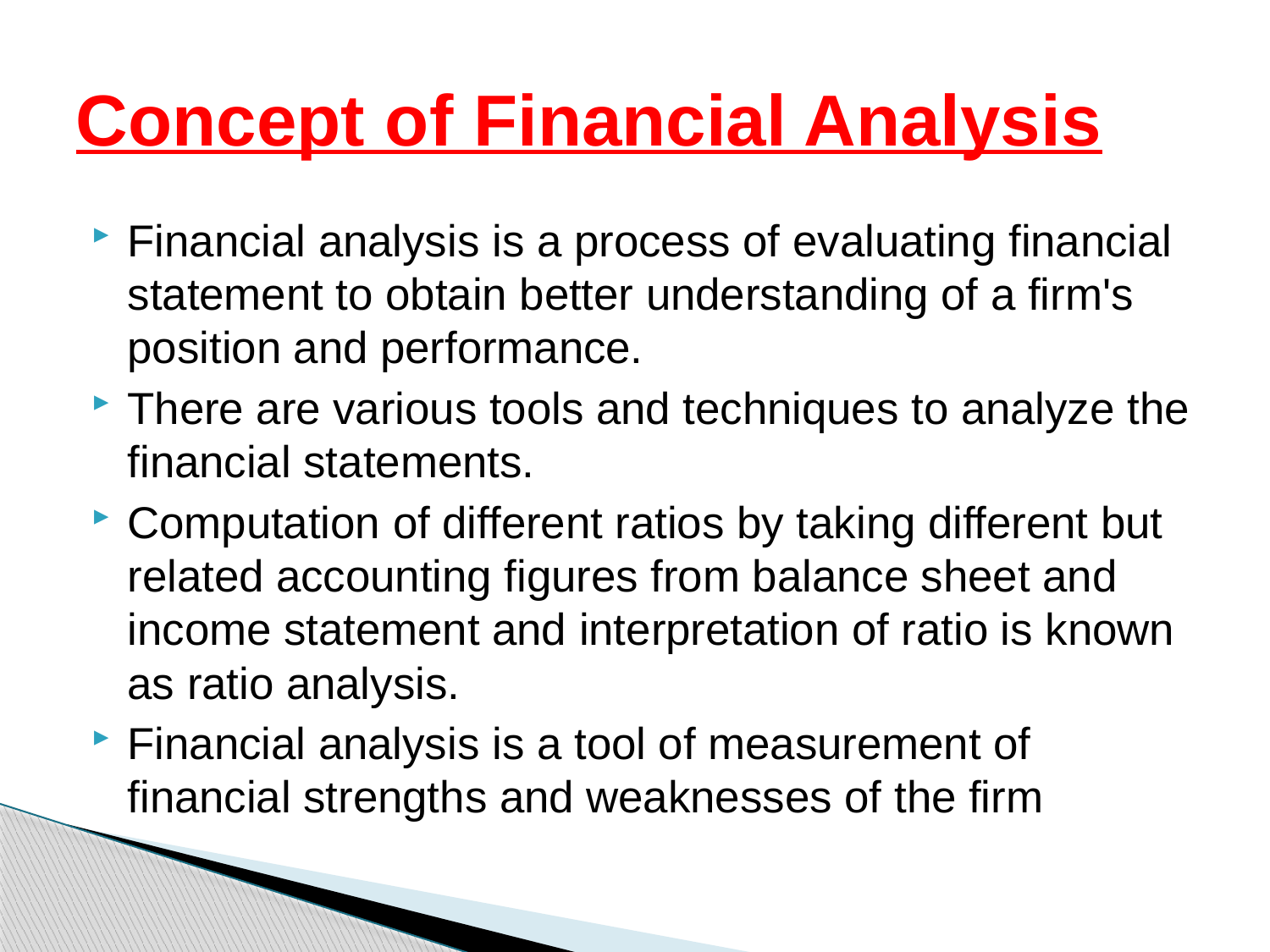

# Concept of Financial Analysis
Financial analysis is a process of evaluating financial statement to obtain better understanding of a firm's position and performance.
There are various tools and techniques to analyze the financial statements.
Computation of different ratios by taking different but related accounting figures from balance sheet and income statement and interpretation of ratio is known as ratio analysis.
Financial analysis is a tool of measurement of financial strengths and weaknesses of the firm